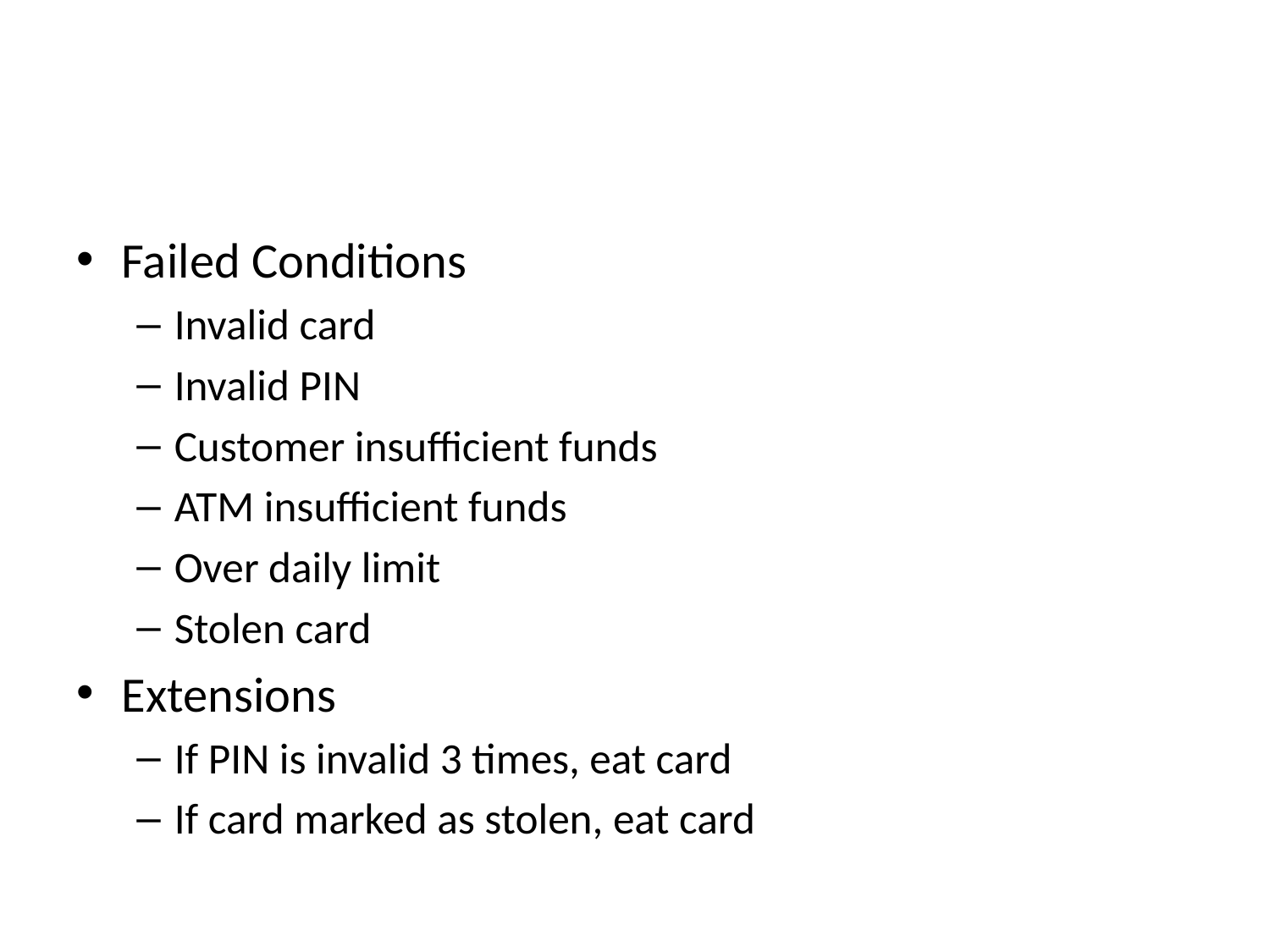

#
Failed Conditions
Invalid card
Invalid PIN
Customer insufficient funds
ATM insufficient funds
Over daily limit
Stolen card
Extensions
If PIN is invalid 3 times, eat card
If card marked as stolen, eat card